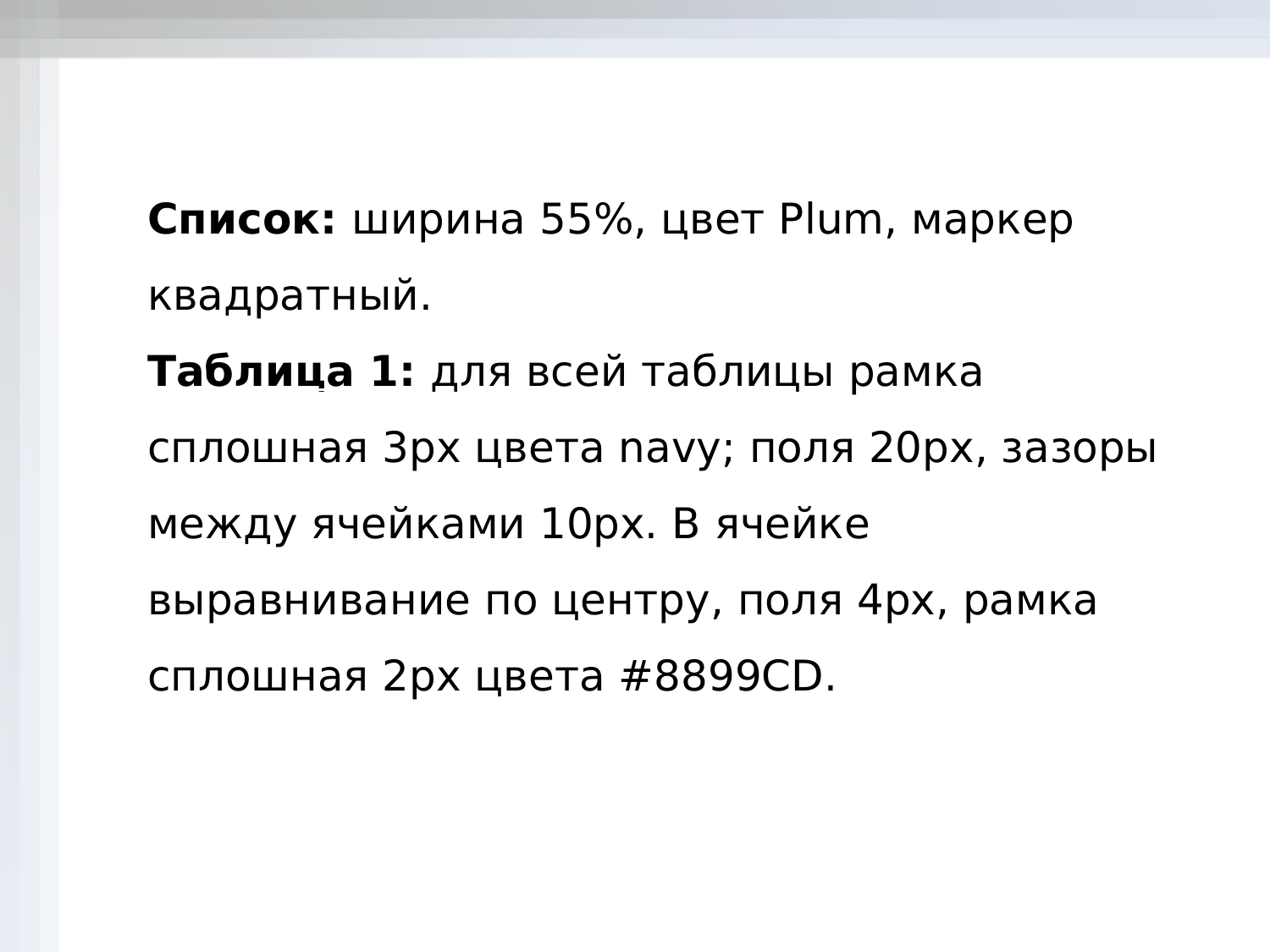

Список: ширина 55%, цвет Plum, маркер квадратный.
Таблица 1: для всей таблицы рамка сплошная 3px цвета navy; поля 20px, зазоры между ячейками 10px. В ячейке выравнивание по центру, поля 4px, рамка сплошная 2px цвета #8899CD.